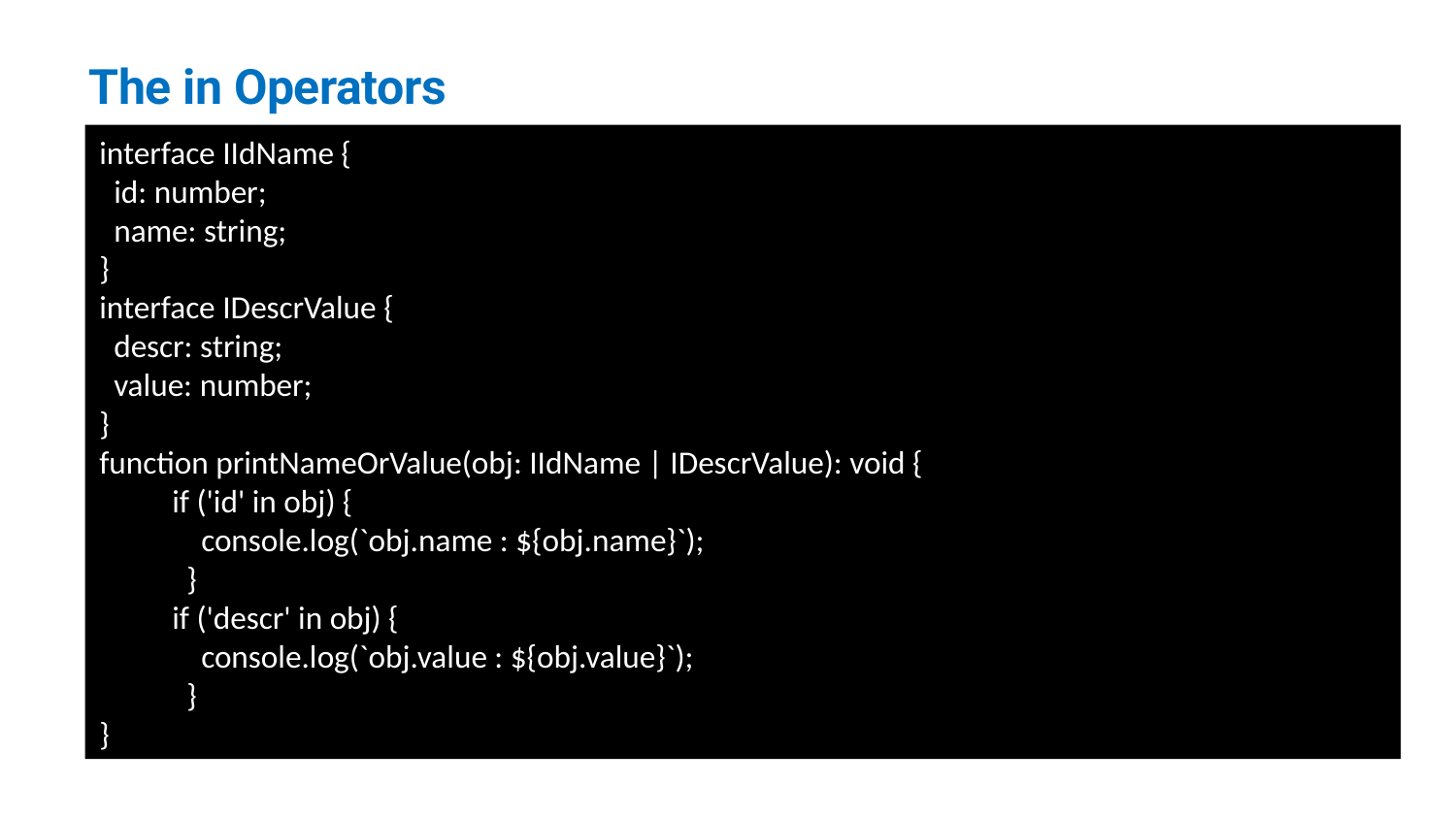

Function: overloading
The in Operators
interface IIdName {
  id: number;
  name: string;
}
interface IDescrValue {
  descr: string;
  value: number;
}
function printNameOrValue(obj: IIdName | IDescrValue): void {
if ('id' in obj) {
    console.log(`obj.name : ${obj.name}`);
  }
if ('descr' in obj) {
    console.log(`obj.value : ${obj.value}`);
  }
}